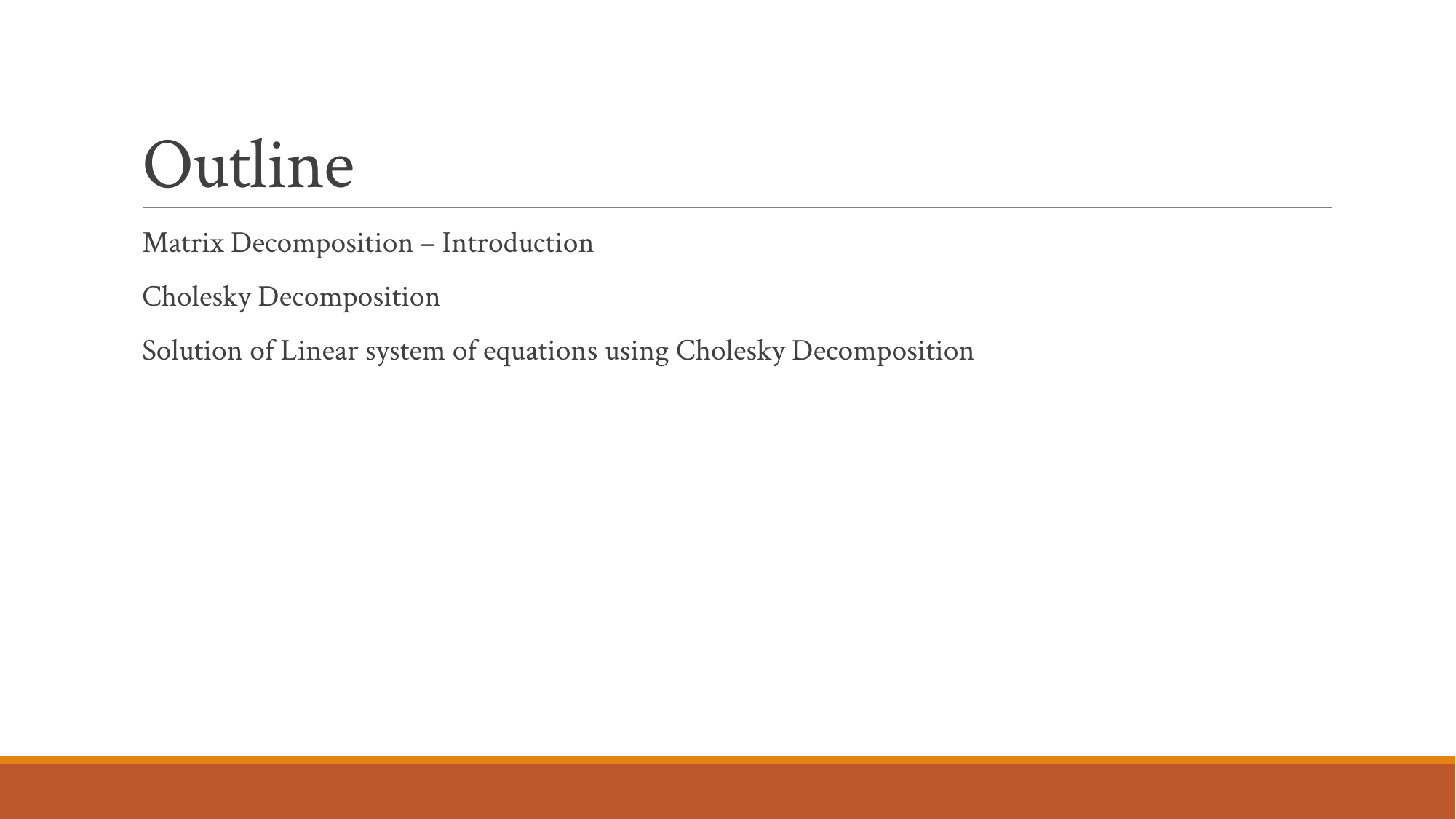

# Outline
Matrix Decomposition – Introduction
Cholesky Decomposition
Solution of Linear system of equations using Cholesky Decomposition